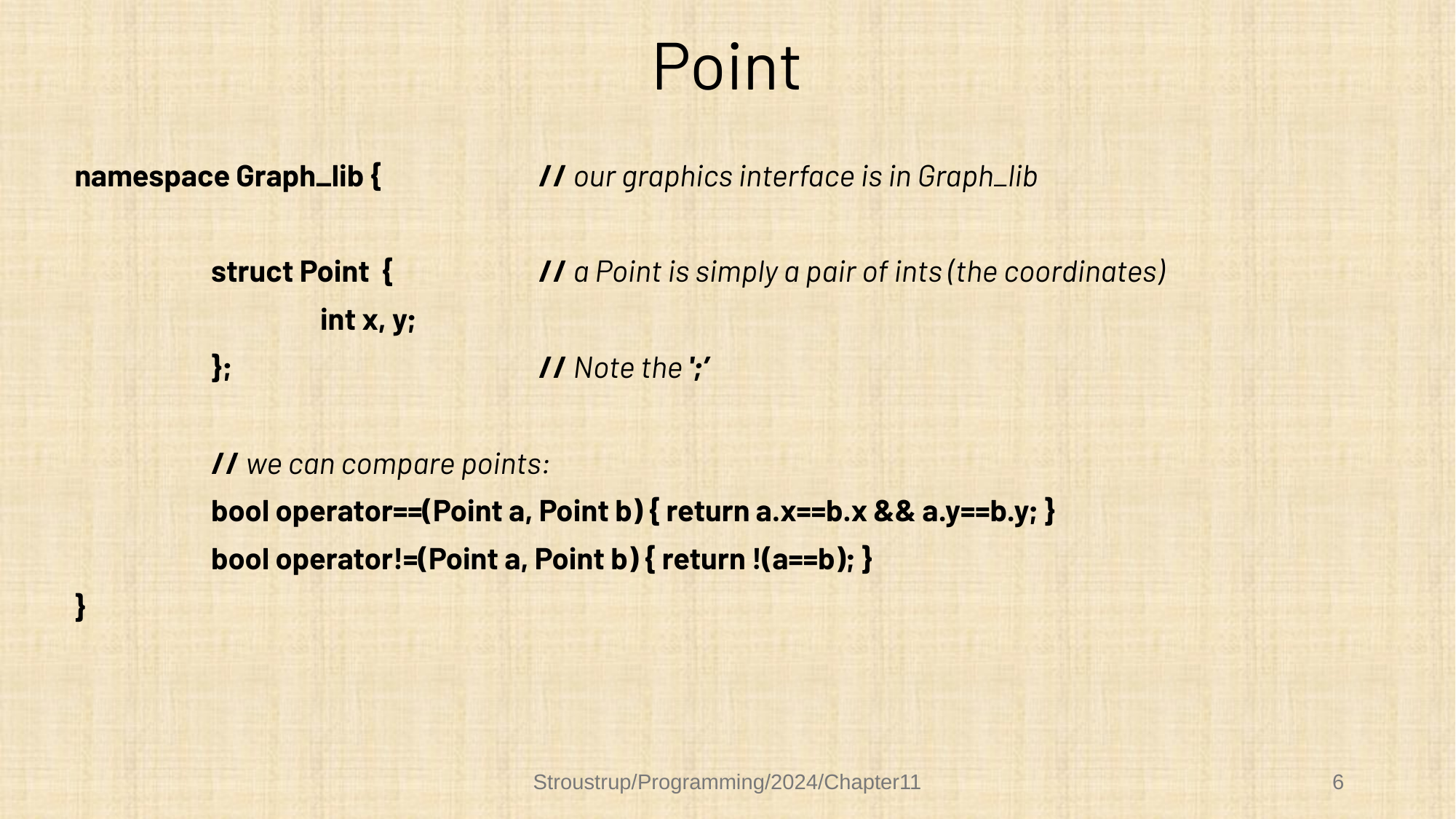

# Point
namespace Graph_lib {		// our graphics interface is in Graph_lib

		struct Point  {	        	// a Point is simply a pair of ints (the coordinates)
			int x, y;
		};			// Note the ';’

		// we can compare points:
		bool operator==(Point a, Point b) { return a.x==b.x && a.y==b.y; }
		bool operator!=(Point a, Point b) { return !(a==b); }
}
Stroustrup/Programming/2024/Chapter11
6